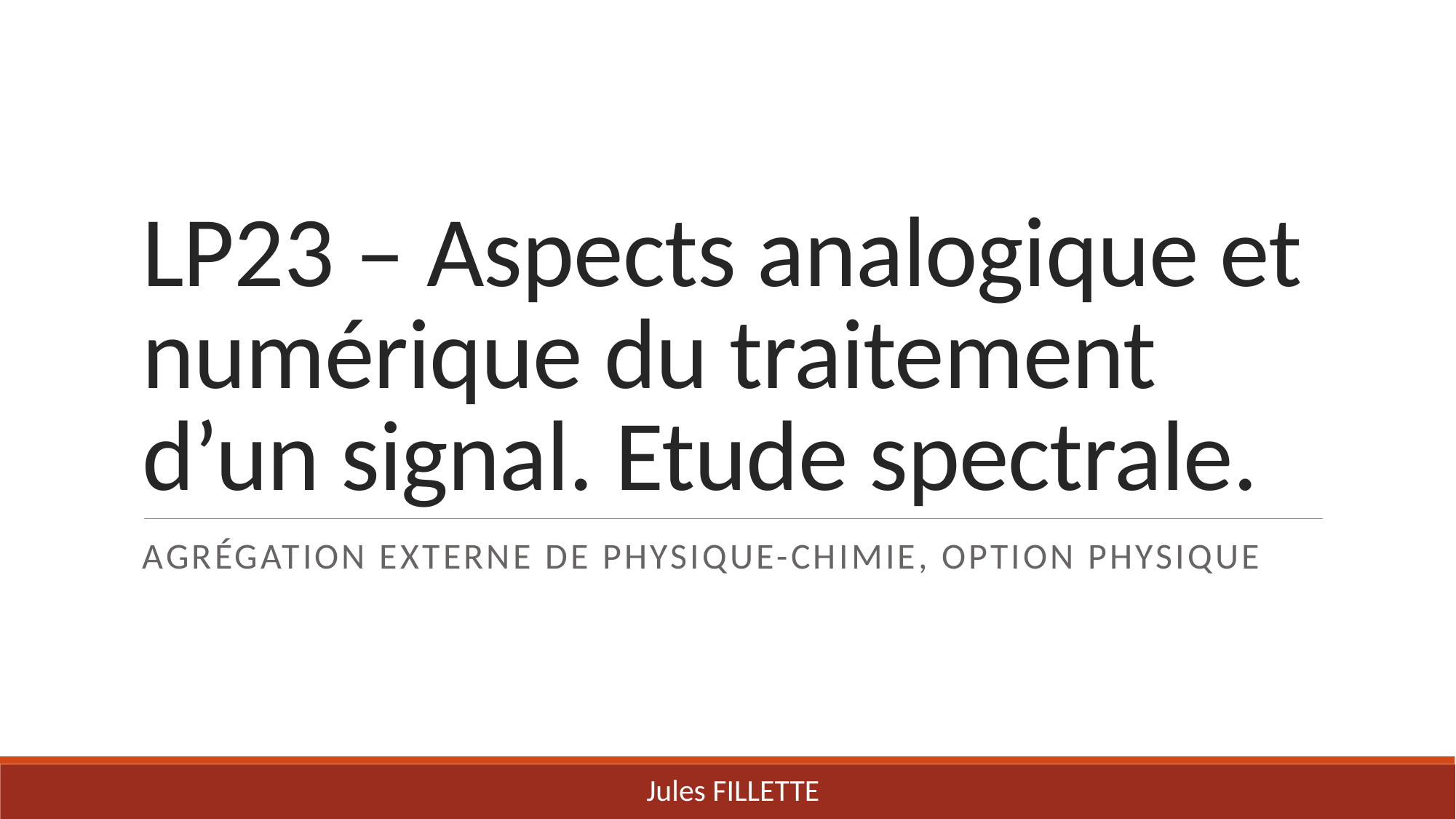

# LP23 – Aspects analogique et numérique du traitement d’un signal. Etude spectrale.
Agrégation externe de Physique-chimie, option Physique
Jules FILLETTE